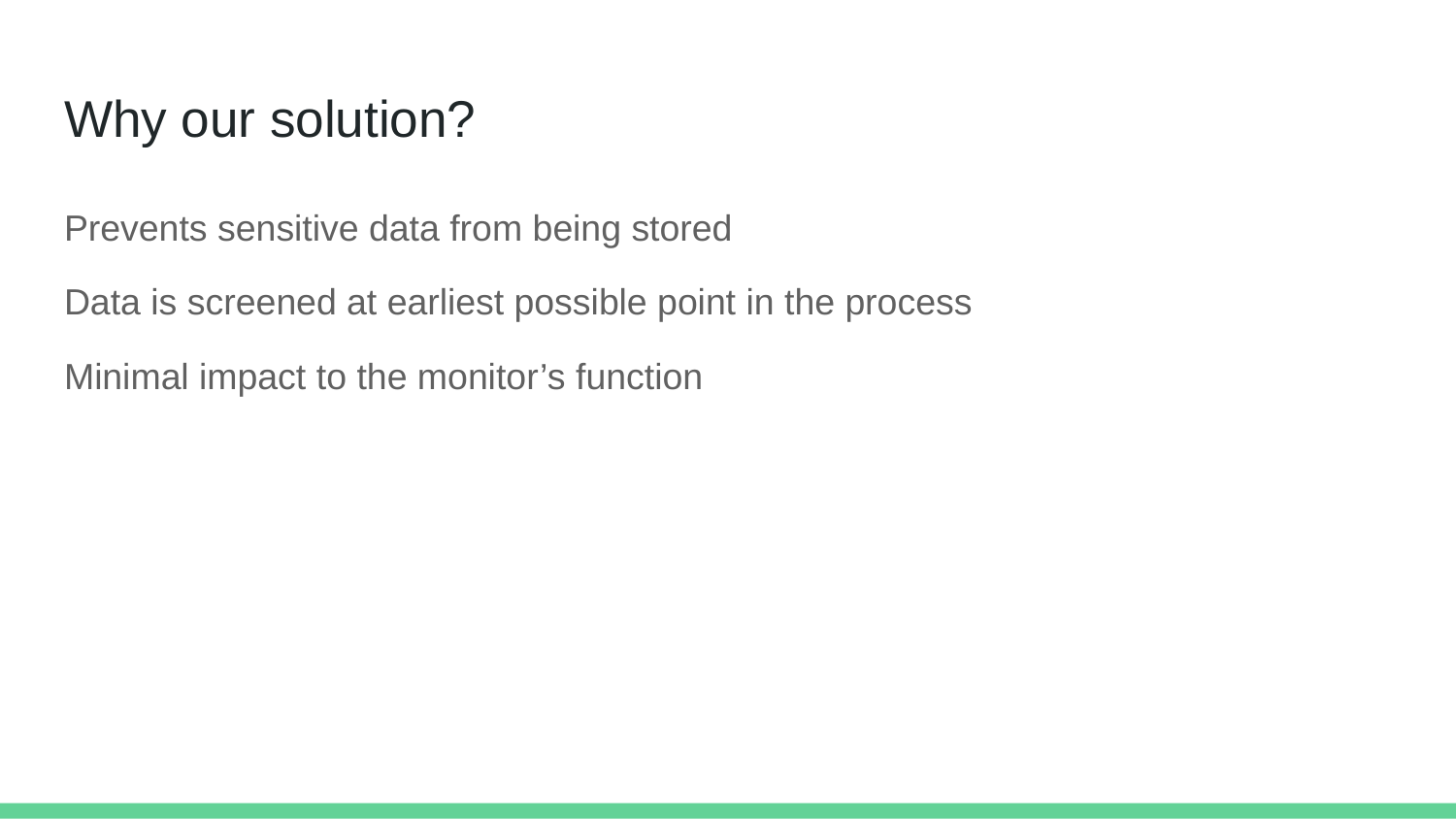

# Why our solution?
Prevents sensitive data from being stored
Data is screened at earliest possible point in the process
Minimal impact to the monitor’s function